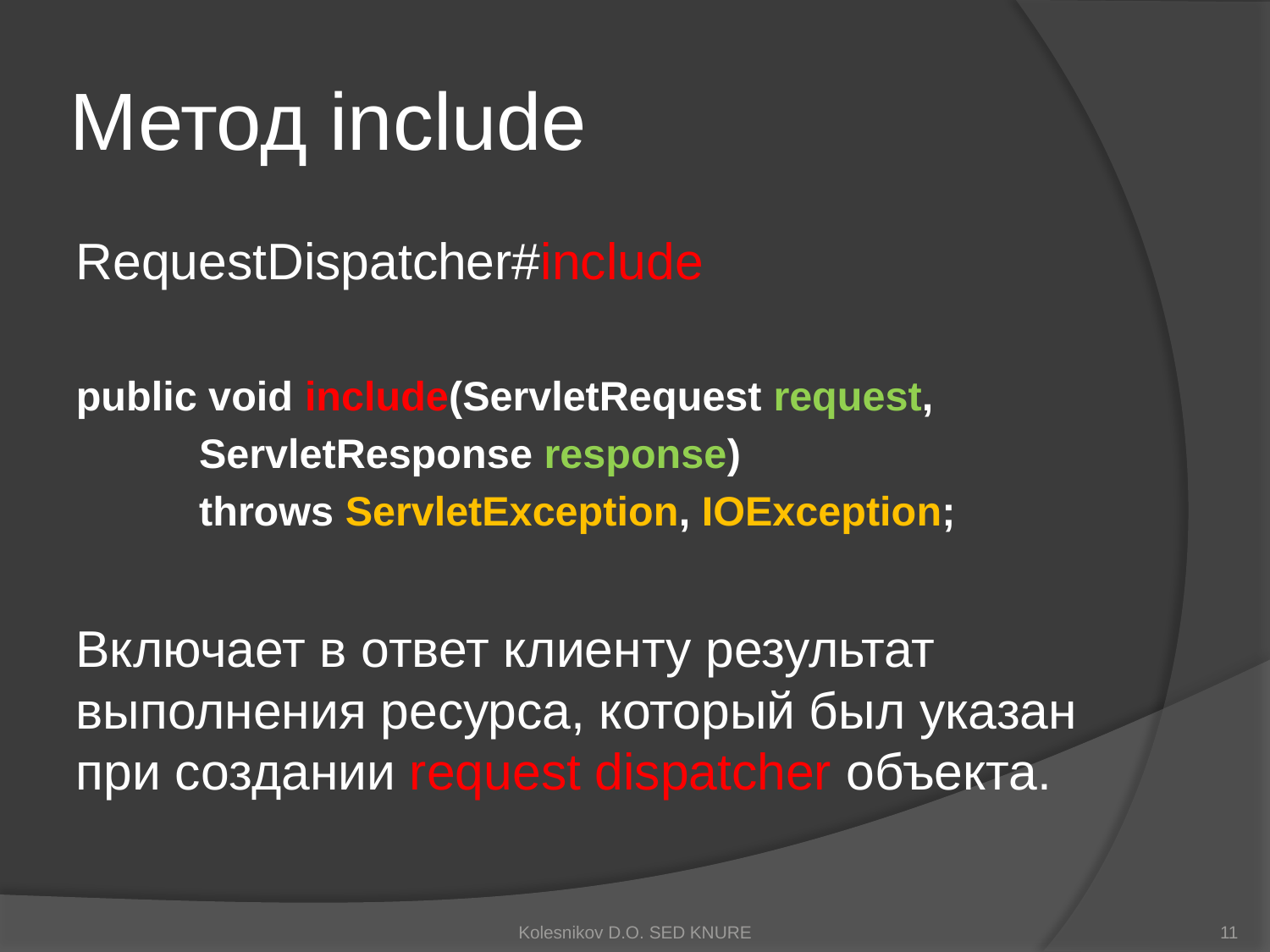

# Метод include
RequestDispatcher#include

public void include(ServletRequest request,
	ServletResponse response)
	throws ServletException, IOException;

Включает в ответ клиенту результат выполнения ресурса, который был указан при создании request dispatcher объекта.
Kolesnikov D.O. SED KNURE
11